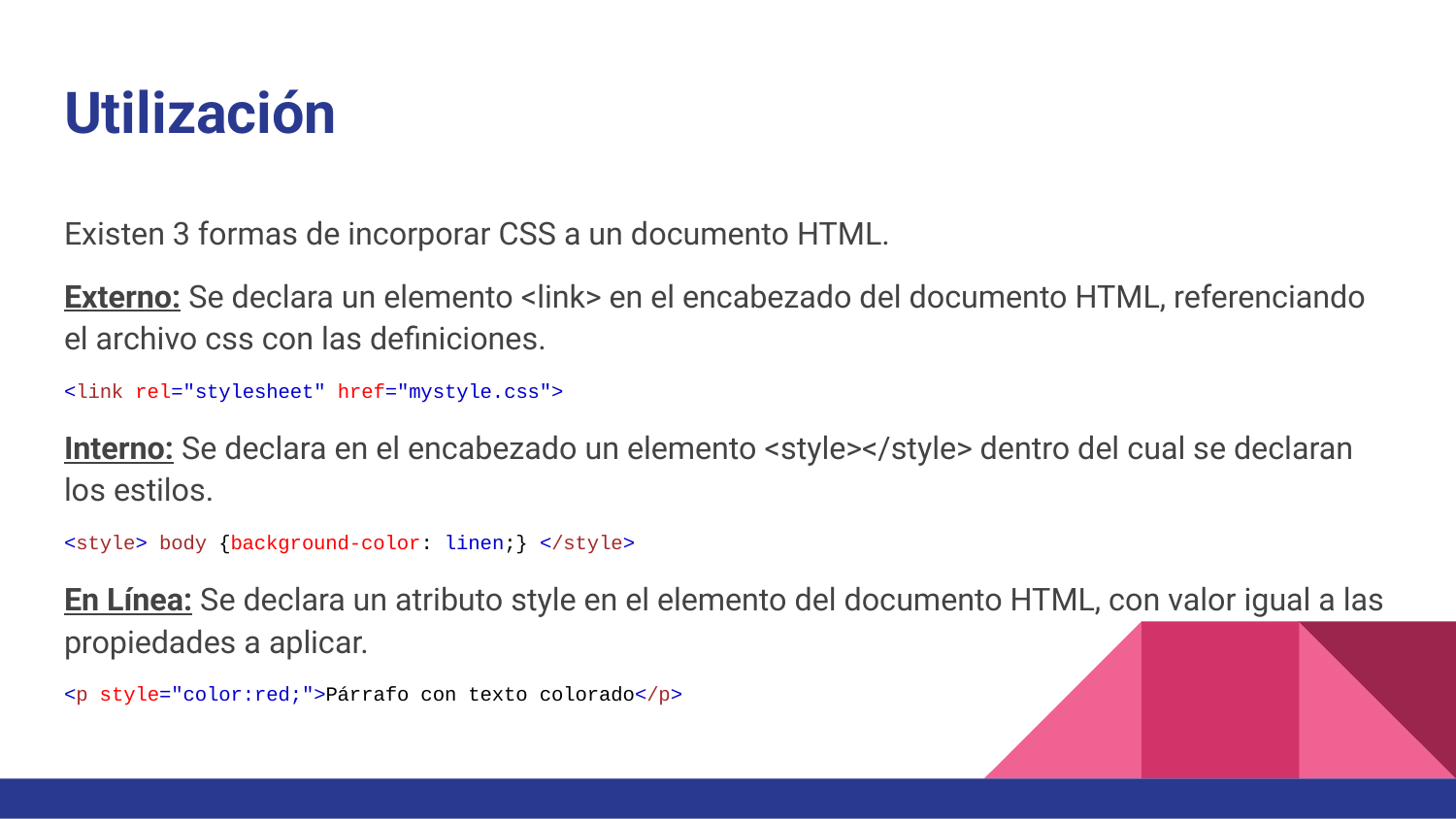

# Utilización
Existen 3 formas de incorporar CSS a un documento HTML.
Externo: Se declara un elemento <link> en el encabezado del documento HTML, referenciando el archivo css con las definiciones.
<link rel="stylesheet" href="mystyle.css">
Interno: Se declara en el encabezado un elemento <style></style> dentro del cual se declaran los estilos.
<style> body {background-color: linen;} </style>
En Línea: Se declara un atributo style en el elemento del documento HTML, con valor igual a las propiedades a aplicar.
<p style="color:red;">Párrafo con texto colorado</p>